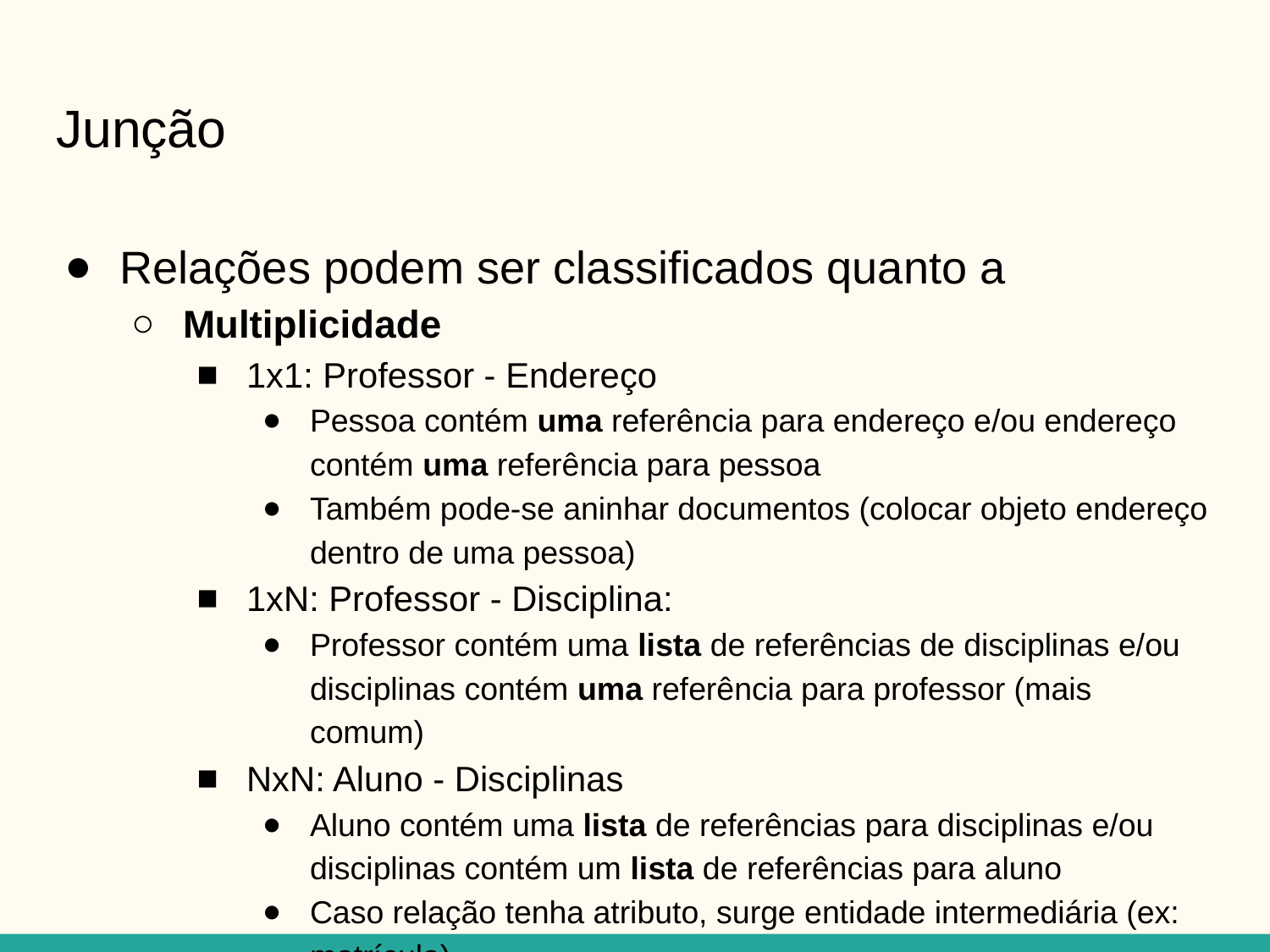

# Junção

Relações podem ser classificados quanto a
Multiplicidade
1x1: Professor - Endereço
Pessoa contém uma referência para endereço e/ou endereço contém uma referência para pessoa
Também pode-se aninhar documentos (colocar objeto endereço dentro de uma pessoa)
1xN: Professor - Disciplina:
Professor contém uma lista de referências de disciplinas e/ou disciplinas contém uma referência para professor (mais comum)
NxN: Aluno - Disciplinas
Aluno contém uma lista de referências para disciplinas e/ou disciplinas contém um lista de referências para aluno
Caso relação tenha atributo, surge entidade intermediária (ex: matrícula)